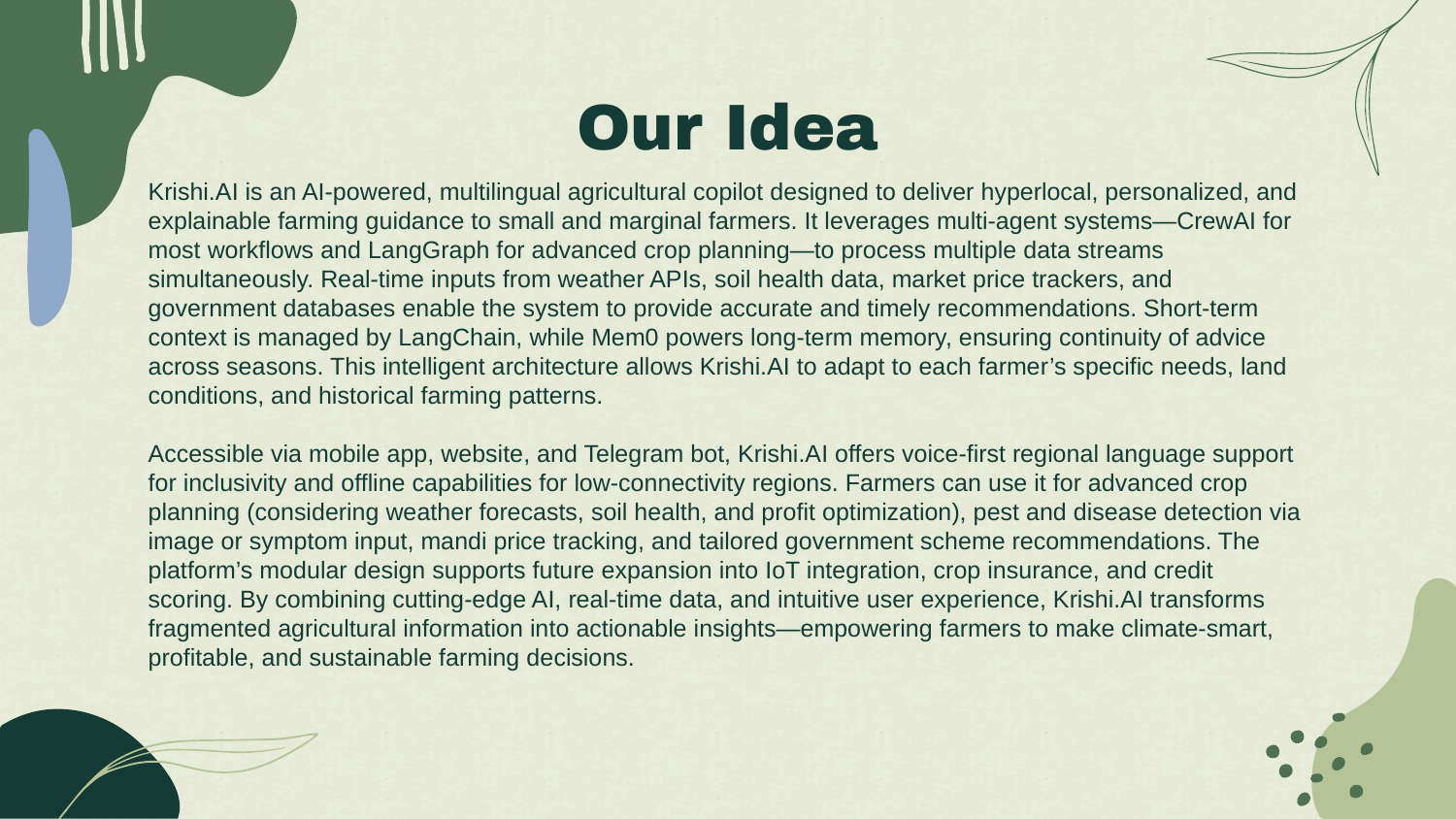

# Our Idea
Krishi.AI is an AI-powered, multilingual agricultural copilot designed to deliver hyperlocal, personalized, and explainable farming guidance to small and marginal farmers. It leverages multi-agent systems—CrewAI for most workflows and LangGraph for advanced crop planning—to process multiple data streams simultaneously. Real-time inputs from weather APIs, soil health data, market price trackers, and government databases enable the system to provide accurate and timely recommendations. Short-term context is managed by LangChain, while Mem0 powers long-term memory, ensuring continuity of advice across seasons. This intelligent architecture allows Krishi.AI to adapt to each farmer’s specific needs, land conditions, and historical farming patterns.

Accessible via mobile app, website, and Telegram bot, Krishi.AI offers voice-first regional language support for inclusivity and offline capabilities for low-connectivity regions. Farmers can use it for advanced crop planning (considering weather forecasts, soil health, and profit optimization), pest and disease detection via image or symptom input, mandi price tracking, and tailored government scheme recommendations. The platform’s modular design supports future expansion into IoT integration, crop insurance, and credit scoring. By combining cutting-edge AI, real-time data, and intuitive user experience, Krishi.AI transforms fragmented agricultural information into actionable insights—empowering farmers to make climate-smart, profitable, and sustainable farming decisions.